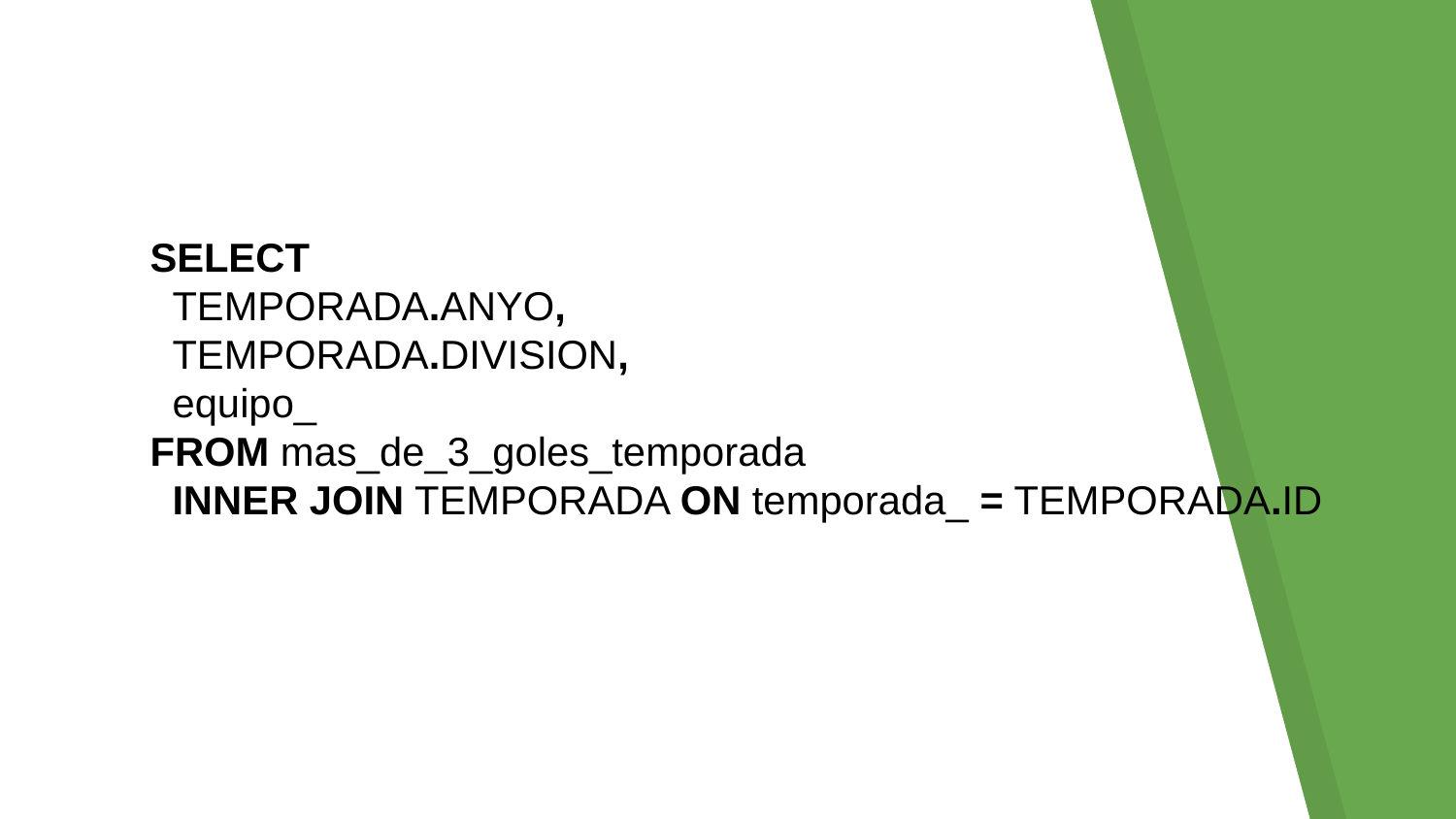

SELECT
  TEMPORADA.ANYO,
  TEMPORADA.DIVISION,
  equipo_
FROM mas_de_3_goles_temporada
  INNER JOIN TEMPORADA ON temporada_ = TEMPORADA.ID